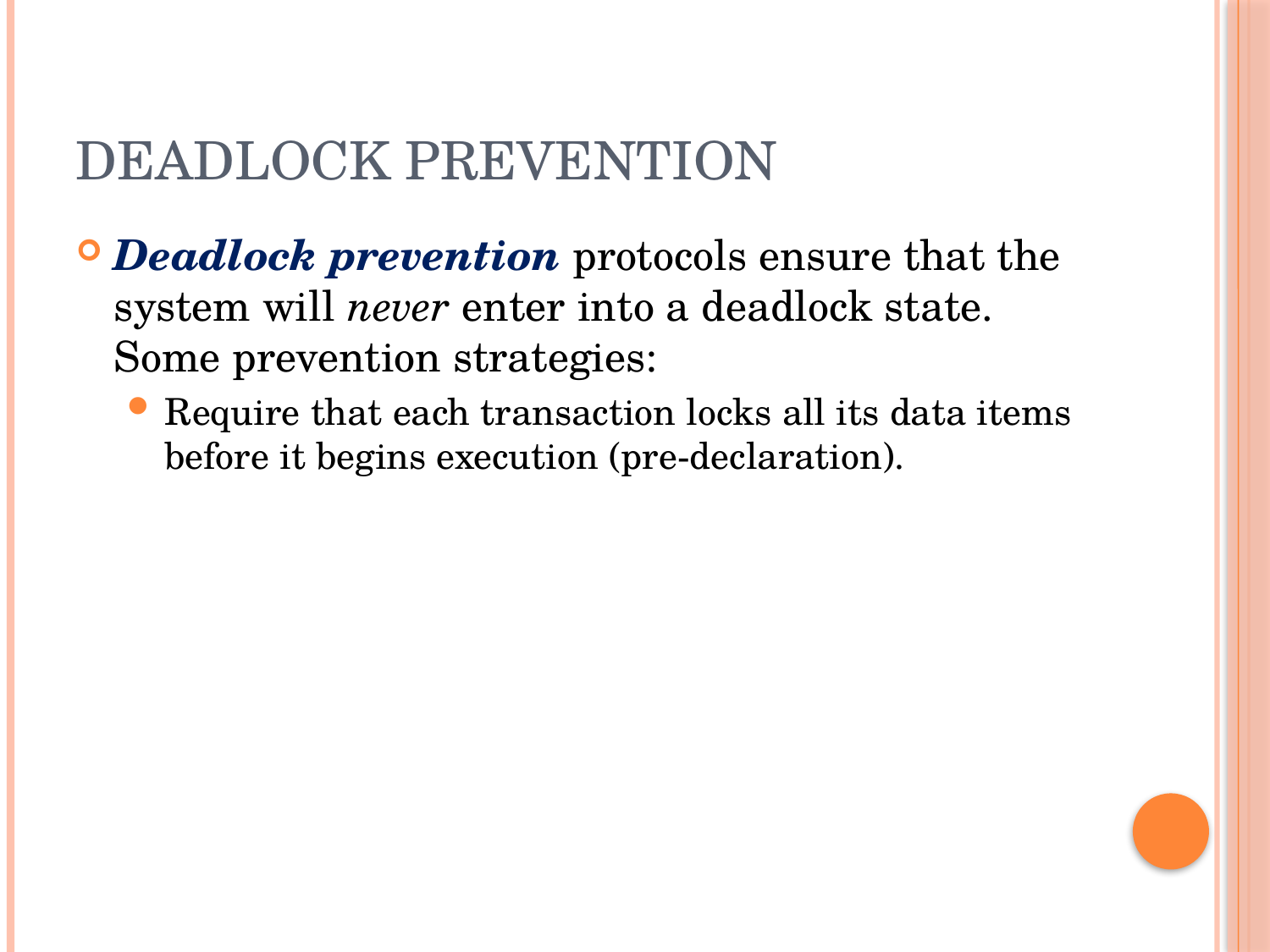

# Deadlock Prevention
Deadlock prevention protocols ensure that the system will never enter into a deadlock state. Some prevention strategies:
Require that each transaction locks all its data items before it begins execution (pre-declaration).